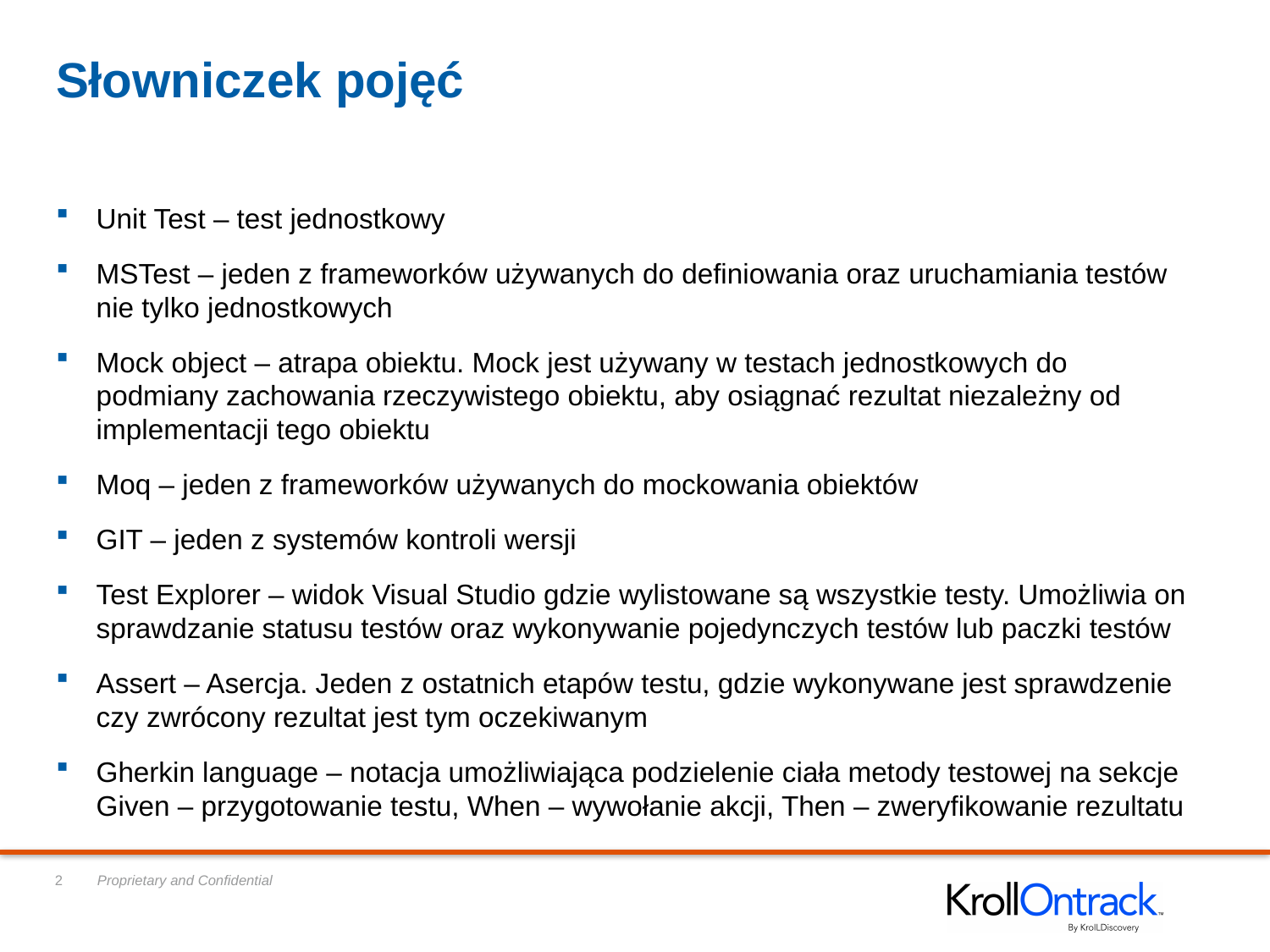

# Słowniczek pojęć
Unit Test – test jednostkowy
MSTest – jeden z frameworków używanych do definiowania oraz uruchamiania testów nie tylko jednostkowych
Mock object – atrapa obiektu. Mock jest używany w testach jednostkowych do podmiany zachowania rzeczywistego obiektu, aby osiągnać rezultat niezależny od implementacji tego obiektu
Moq – jeden z frameworków używanych do mockowania obiektów
GIT – jeden z systemów kontroli wersji
Test Explorer – widok Visual Studio gdzie wylistowane są wszystkie testy. Umożliwia on sprawdzanie statusu testów oraz wykonywanie pojedynczych testów lub paczki testów
Assert – Asercja. Jeden z ostatnich etapów testu, gdzie wykonywane jest sprawdzenie czy zwrócony rezultat jest tym oczekiwanym
Gherkin language – notacja umożliwiająca podzielenie ciała metody testowej na sekcje Given – przygotowanie testu, When – wywołanie akcji, Then – zweryfikowanie rezultatu